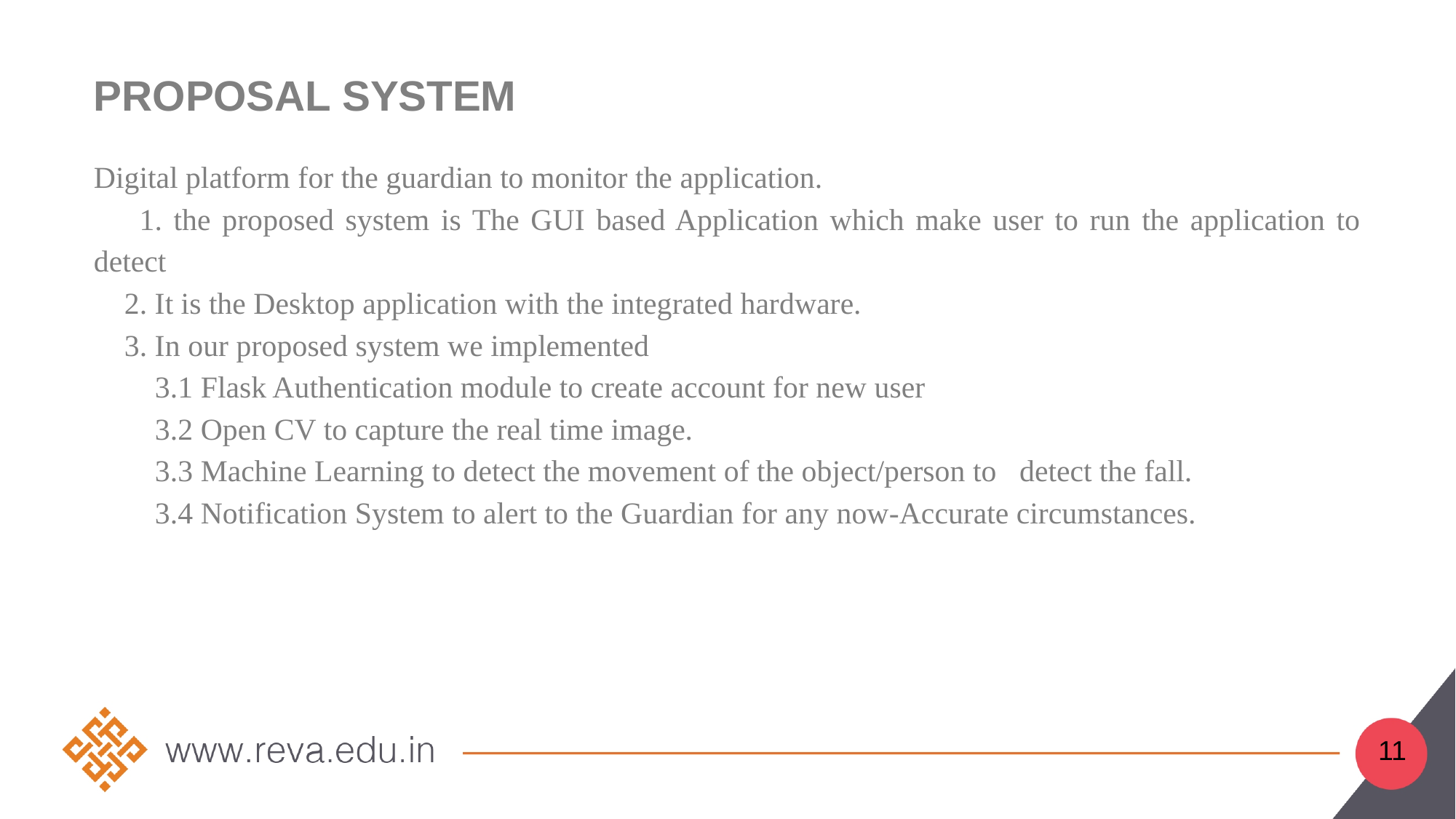

# Proposal system
Digital platform for the guardian to monitor the application.
    1. the proposed system is The GUI based Application which make user to run the application to detect
    2. It is the Desktop application with the integrated hardware.
    3. In our proposed system we implemented
        3.1 Flask Authentication module to create account for new user
        3.2 Open CV to capture the real time image.
        3.3 Machine Learning to detect the movement of the object/person to   detect the fall.
        3.4 Notification System to alert to the Guardian for any now-Accurate circumstances.

11